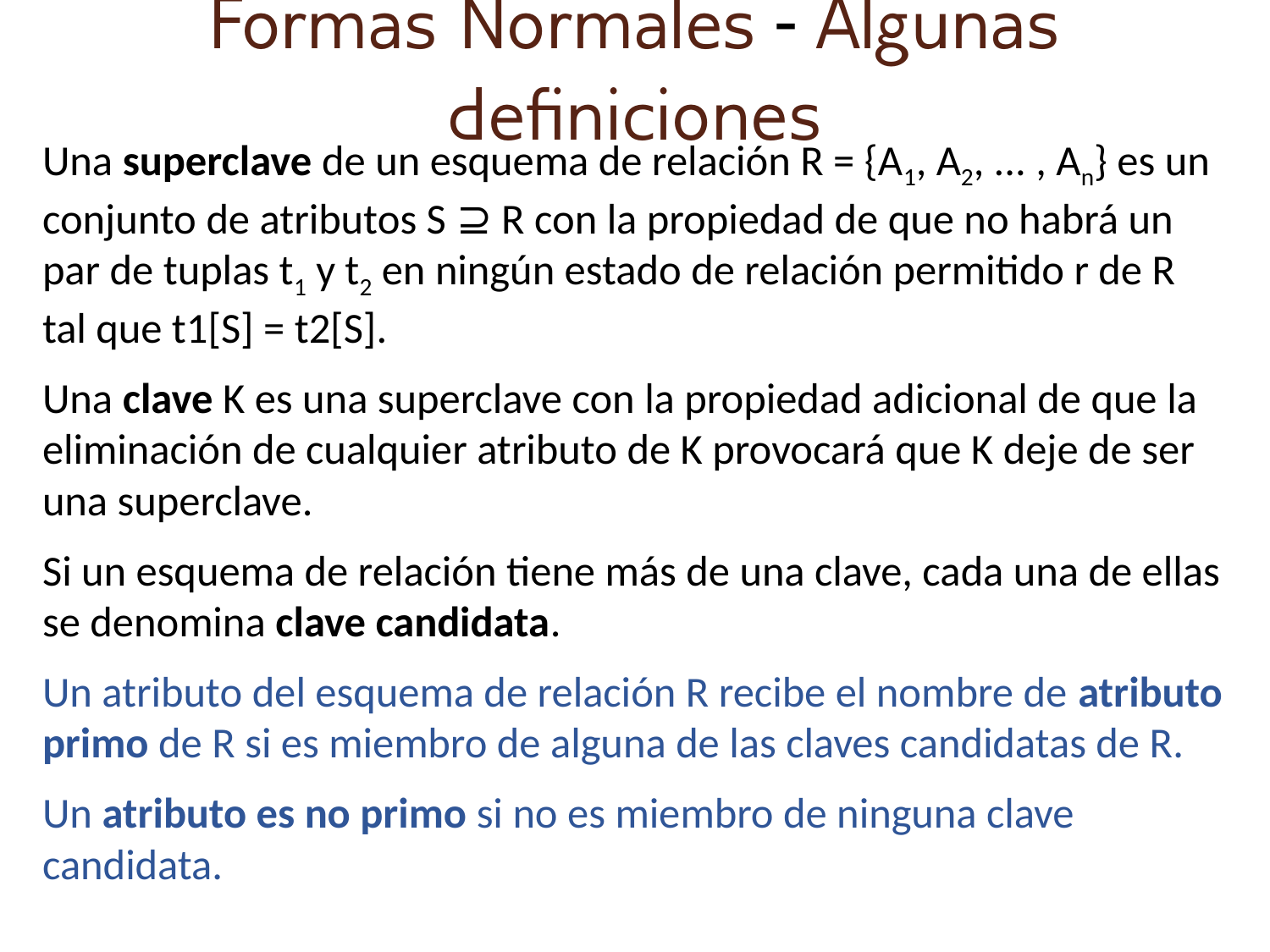

Formas Normales - Algunas definiciones
Una superclave de un esquema de relación R = {A1, A2, ... , An} es un conjunto de atributos S ⊇ R con la propiedad de que no habrá un par de tuplas t1 y t2 en ningún estado de relación permitido r de R tal que t1[S] = t2[S].
Una clave K es una superclave con la propiedad adicional de que la eliminación de cualquier atributo de K provocará que K deje de ser una superclave.
Si un esquema de relación tiene más de una clave, cada una de ellas se denomina clave candidata.
Un atributo del esquema de relación R recibe el nombre de atributo primo de R si es miembro de alguna de las claves candidatas de R.
Un atributo es no primo si no es miembro de ninguna clave candidata.